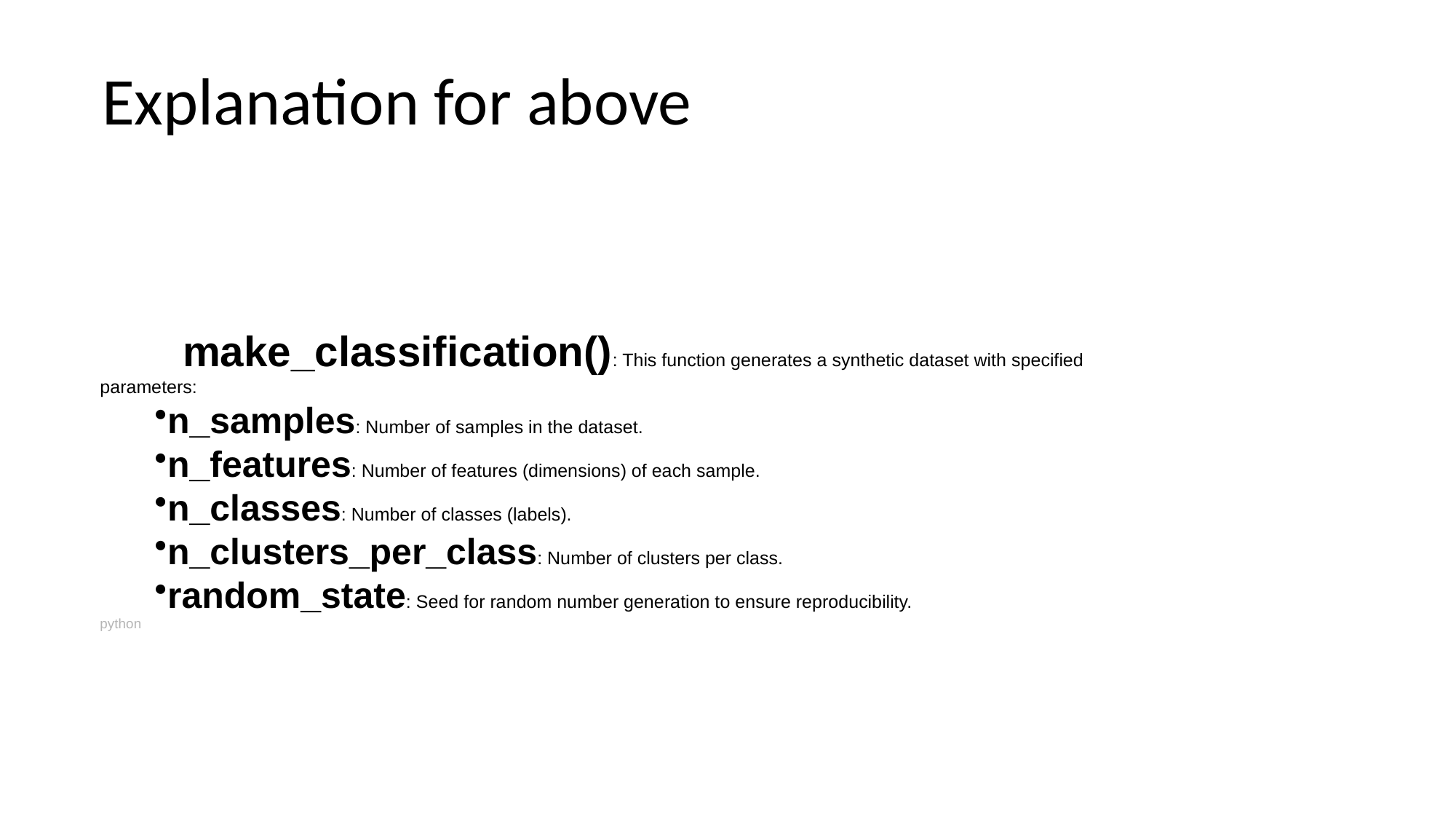

# Explanation for above

       make_classification(): This function generates a synthetic dataset with specified parameters:
n_samples: Number of samples in the dataset.
n_features: Number of features (dimensions) of each sample.
n_classes: Number of classes (labels).
n_clusters_per_class: Number of clusters per class.
random_state: Seed for random number generation to ensure reproducibility.
python